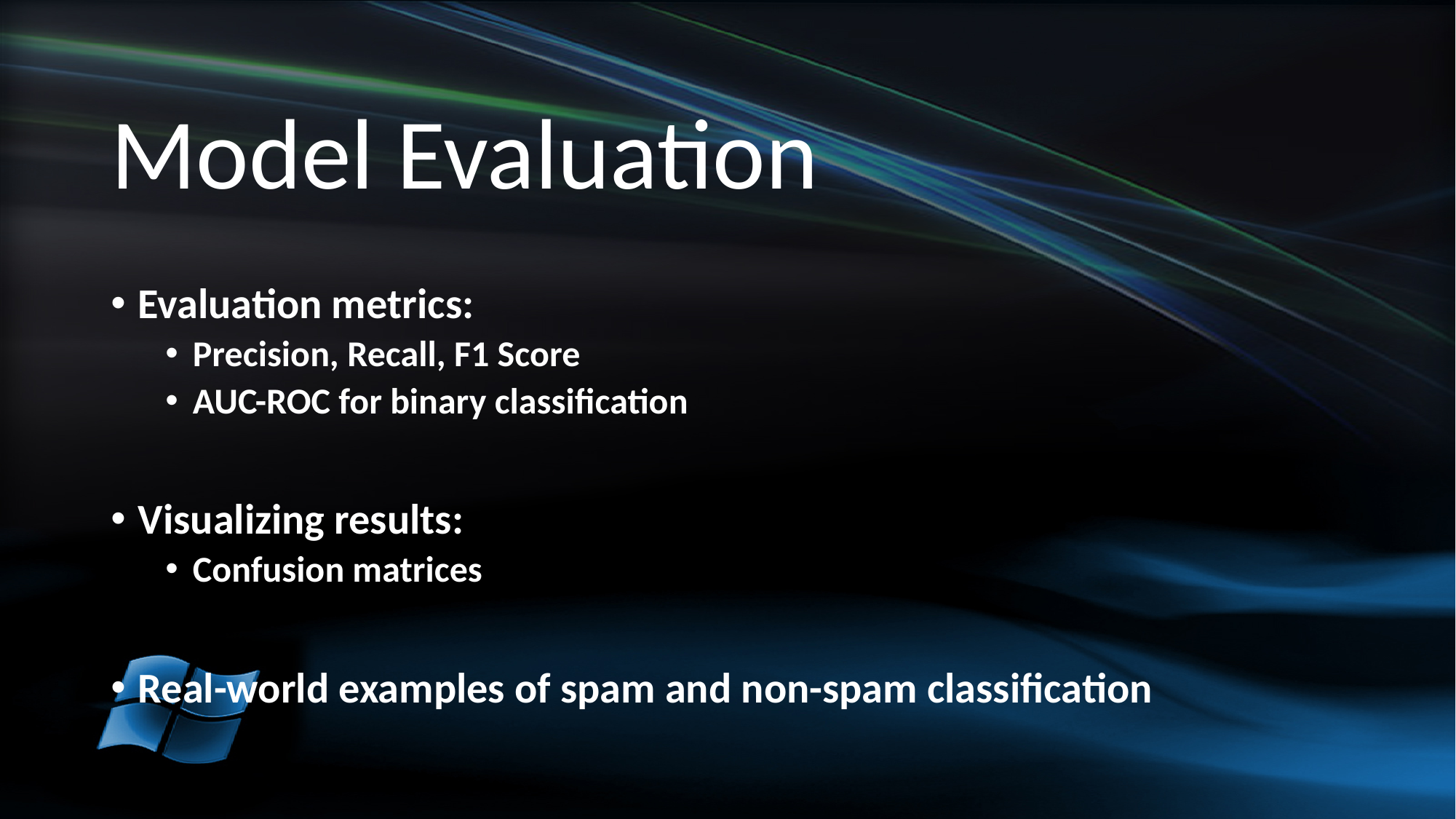

# Model Evaluation
Evaluation metrics:
Precision, Recall, F1 Score
AUC-ROC for binary classification

Visualizing results:
Confusion matrices

Real-world examples of spam and non-spam classification